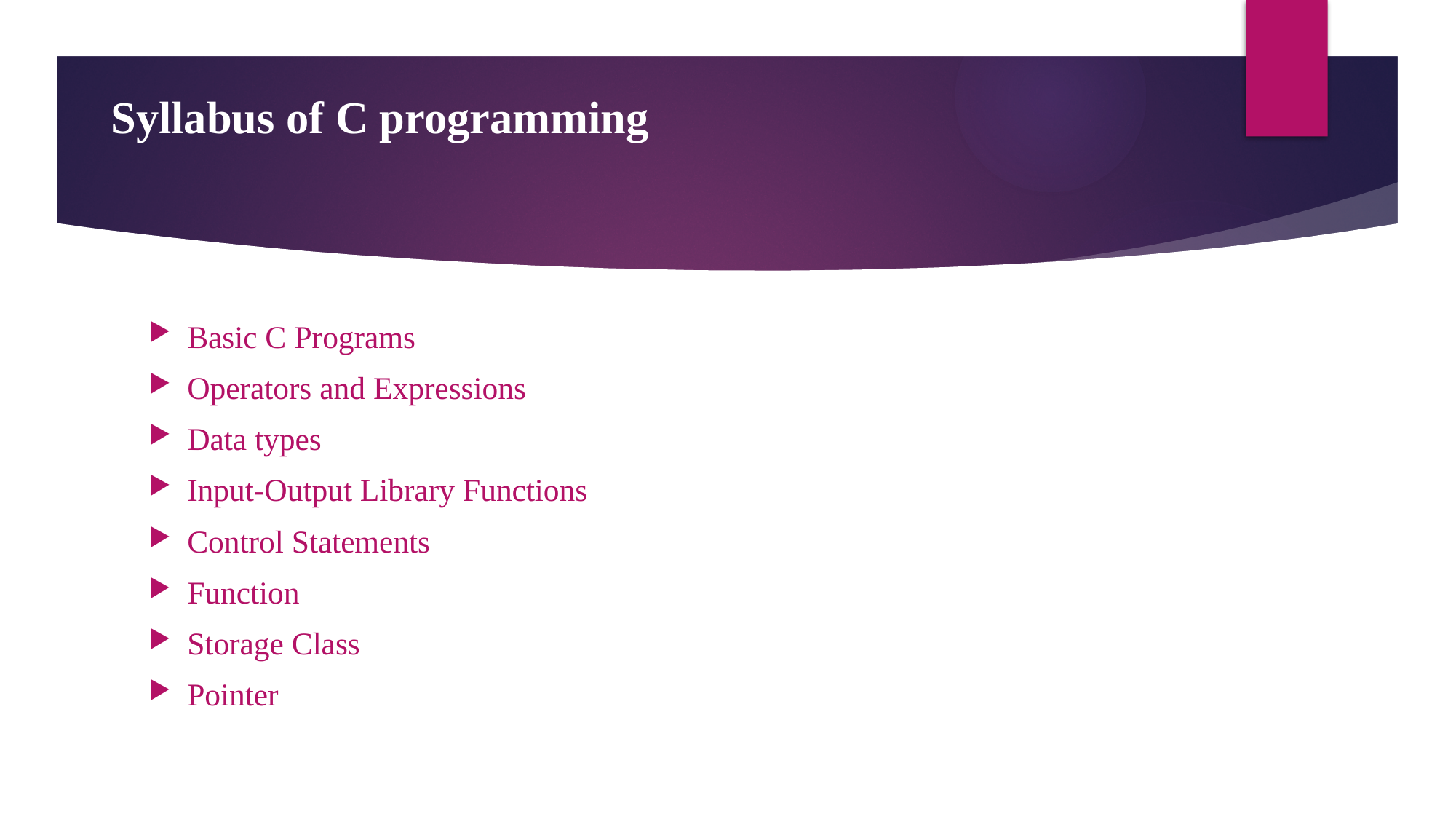

# Syllabus of C programming
Basic C Programs
Operators and Expressions
Data types
Input-Output Library Functions
Control Statements
Function
Storage Class
Pointer